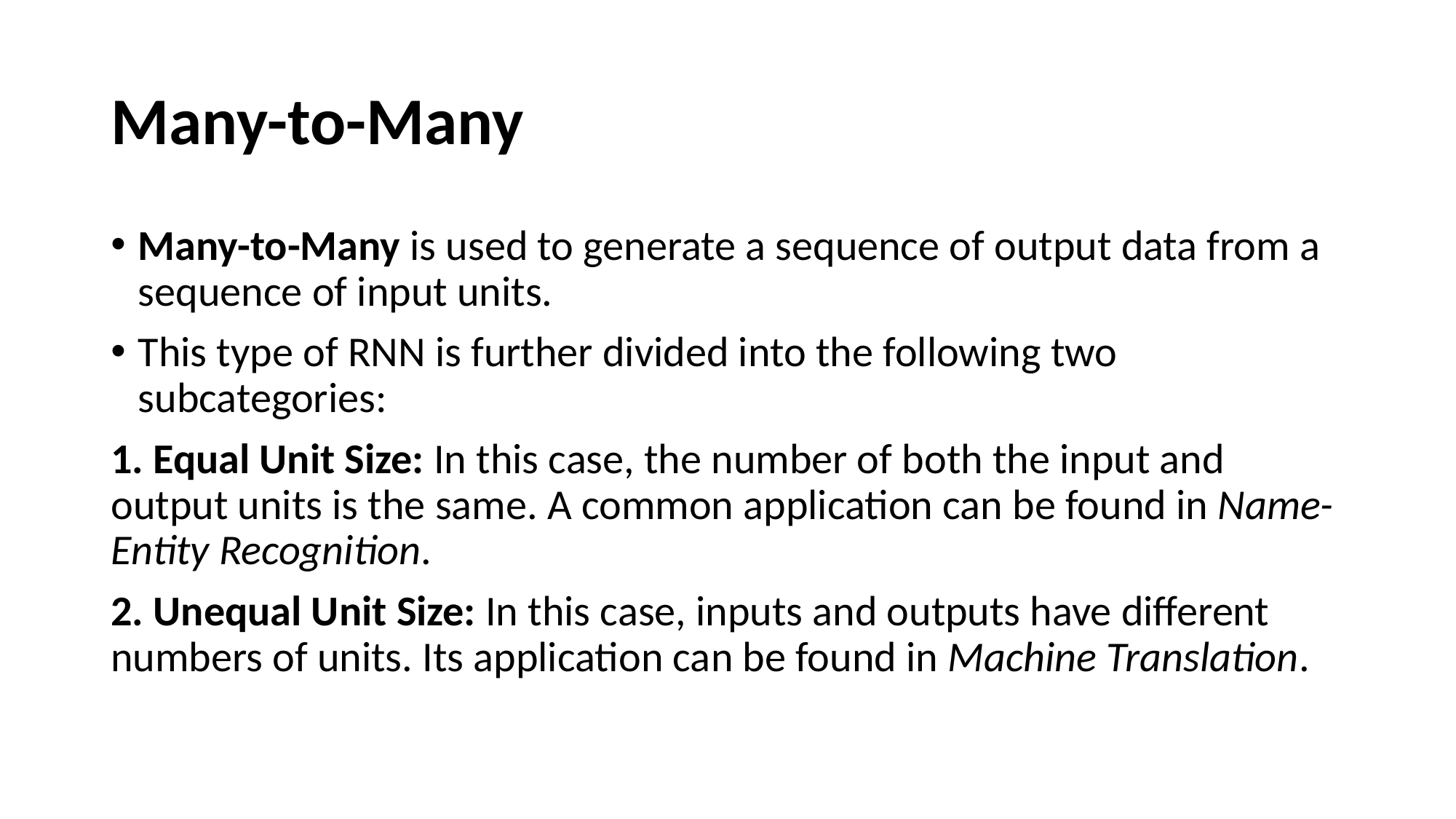

# Many-to-Many
Many-to-Many is used to generate a sequence of output data from a sequence of input units.
This type of RNN is further divided into ﻿the following two subcategories:
1. Equal Unit Size: In this case, the number of both the input and output units is the same. A common application can be found in Name-Entity Recognition.
2. Unequal Unit Size: In this case, inputs and outputs have different numbers of units. Its application can be found in Machine Translation.